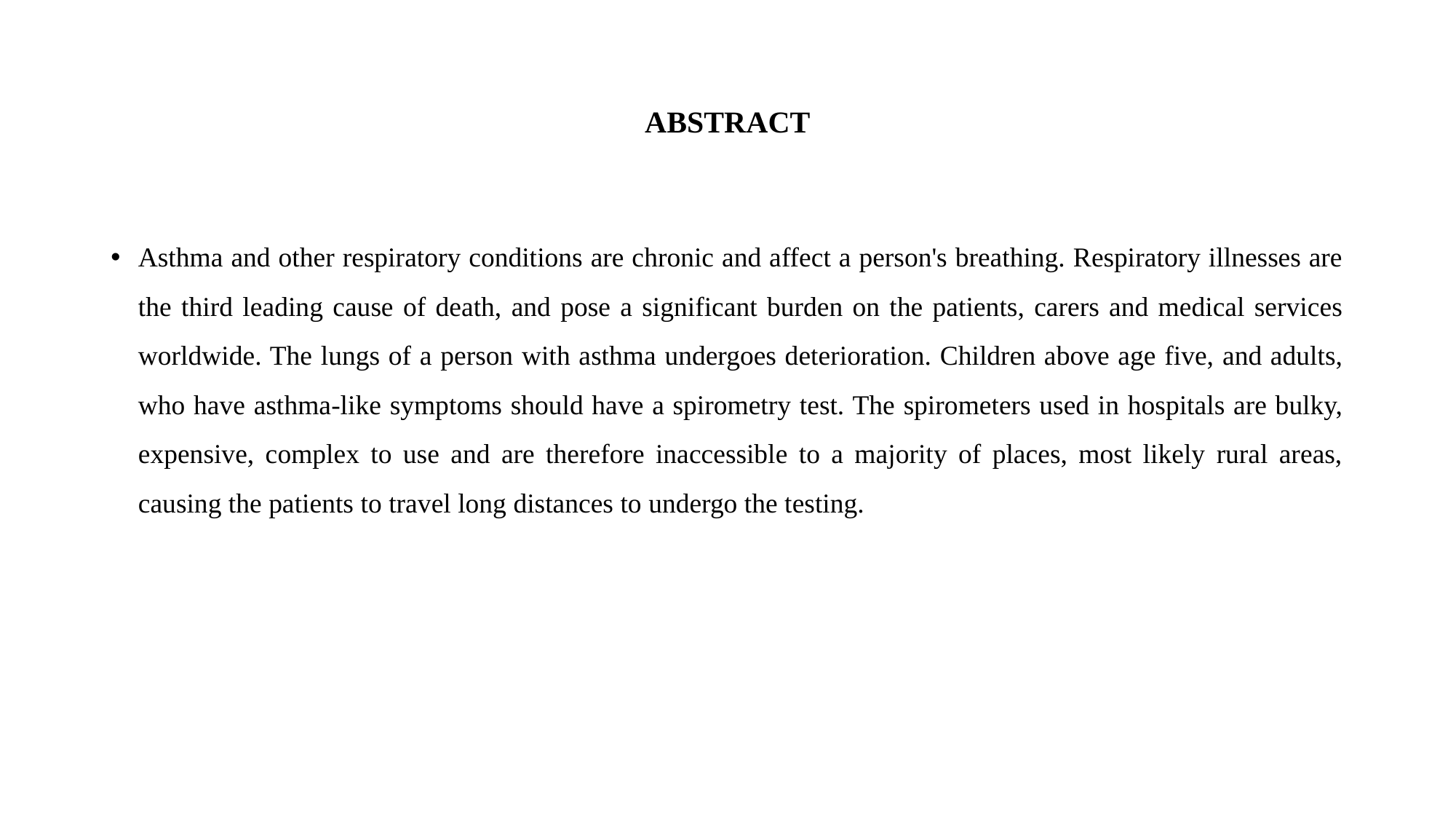

# ABSTRACT
Asthma and other respiratory conditions are chronic and affect a person's breathing. Respiratory illnesses are the third leading cause of death, and pose a significant burden on the patients, carers and medical services worldwide. The lungs of a person with asthma undergoes deterioration. Children above age five, and adults, who have asthma-like symptoms should have a spirometry test. The spirometers used in hospitals are bulky, expensive, complex to use and are therefore inaccessible to a majority of places, most likely rural areas, causing the patients to travel long distances to undergo the testing.